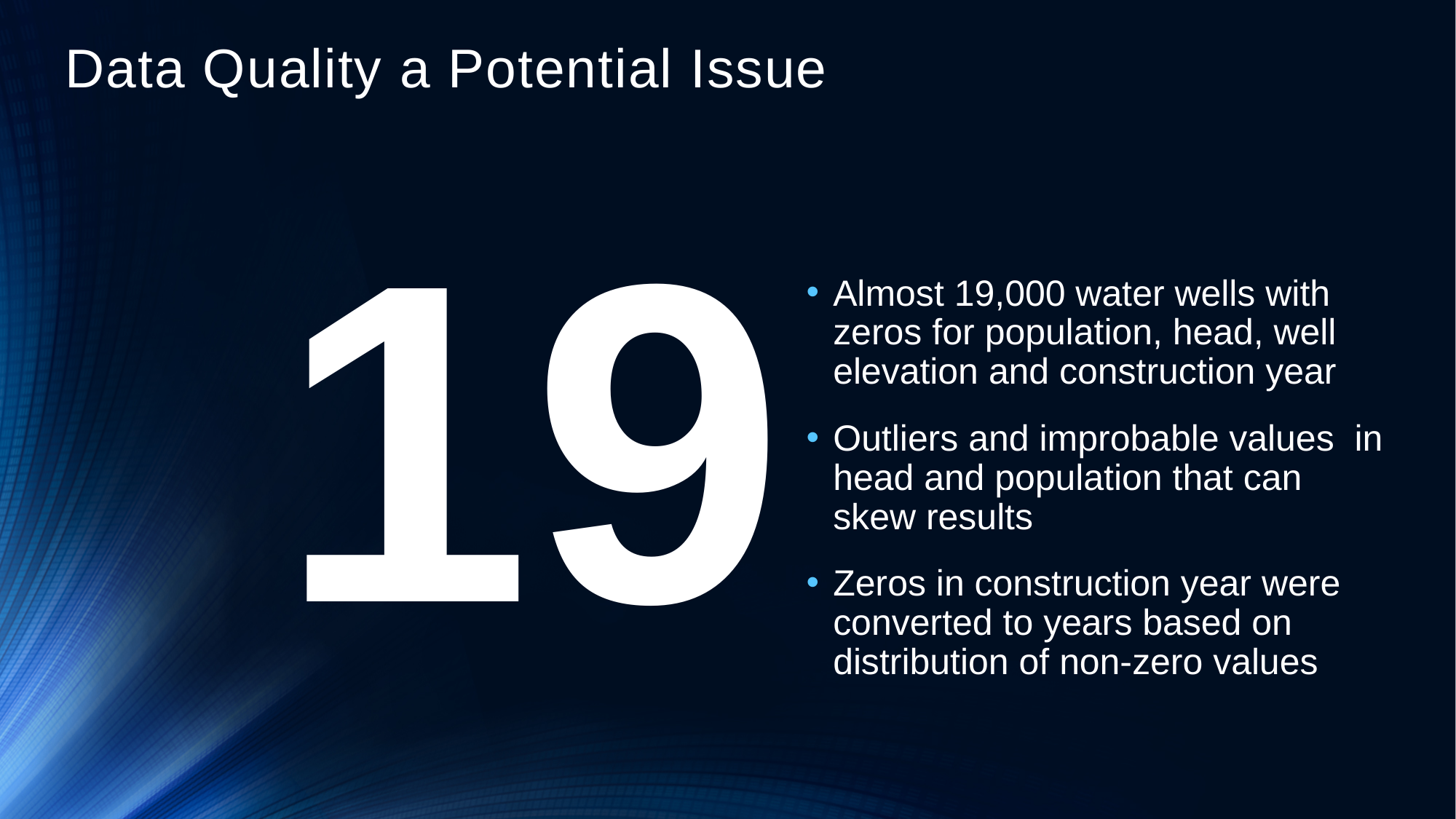

# Data Quality a Potential Issue
19K
Almost 19,000 water wells with zeros for population, head, well elevation and construction year
Outliers and improbable values  in head and population that can skew results
Zeros in construction year were converted to years based on distribution of non-zero values